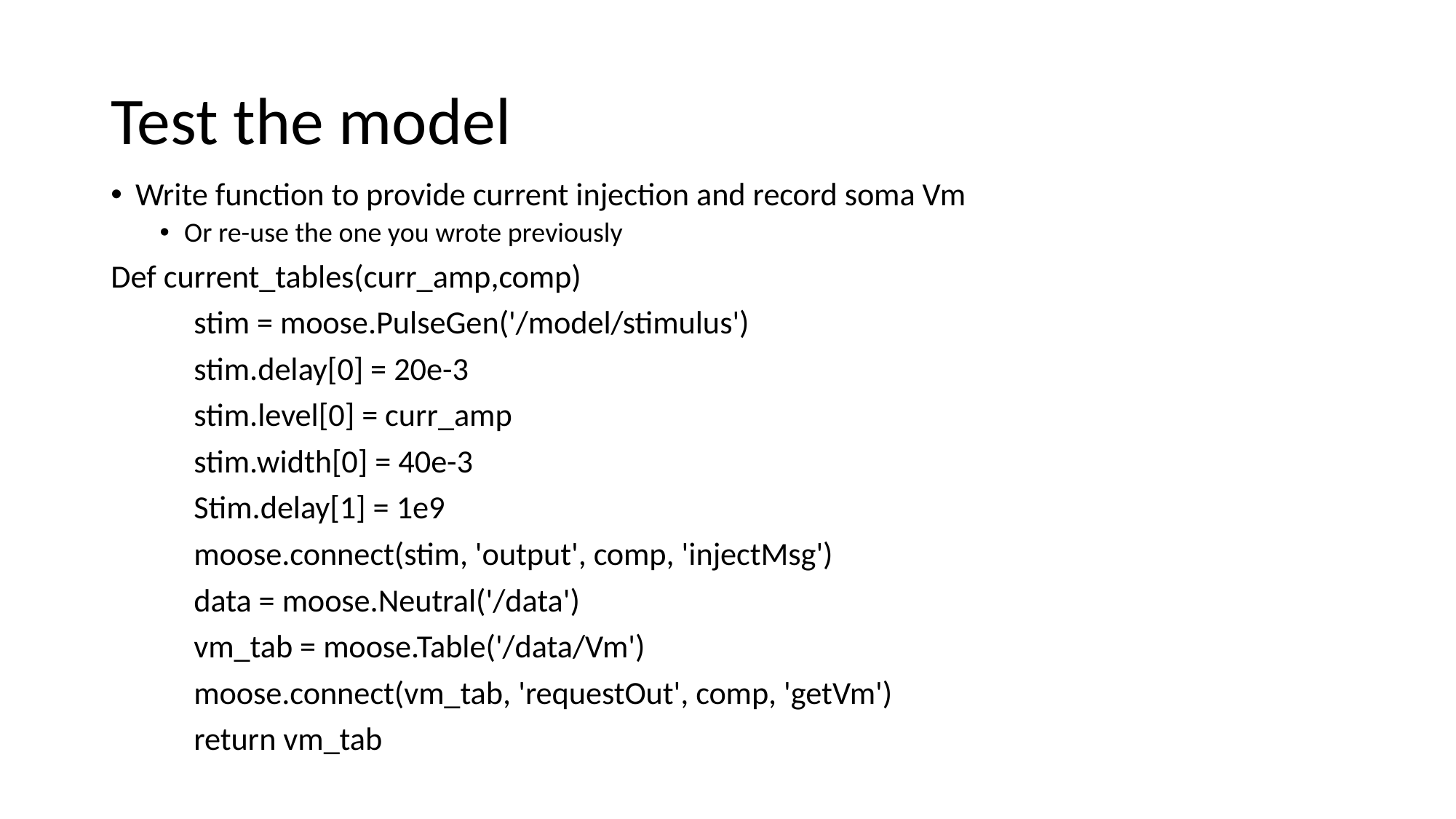

# Test the model
Write function to provide current injection and record soma Vm
Or re-use the one you wrote previously
Def current_tables(curr_amp,comp)
	stim = moose.PulseGen('/model/stimulus')
	stim.delay[0] = 20e-3
	stim.level[0] = curr_amp
	stim.width[0] = 40e-3
	Stim.delay[1] = 1e9
	moose.connect(stim, 'output', comp, 'injectMsg')
	data = moose.Neutral('/data')
	vm_tab = moose.Table('/data/Vm')
	moose.connect(vm_tab, 'requestOut', comp, 'getVm')
	return vm_tab